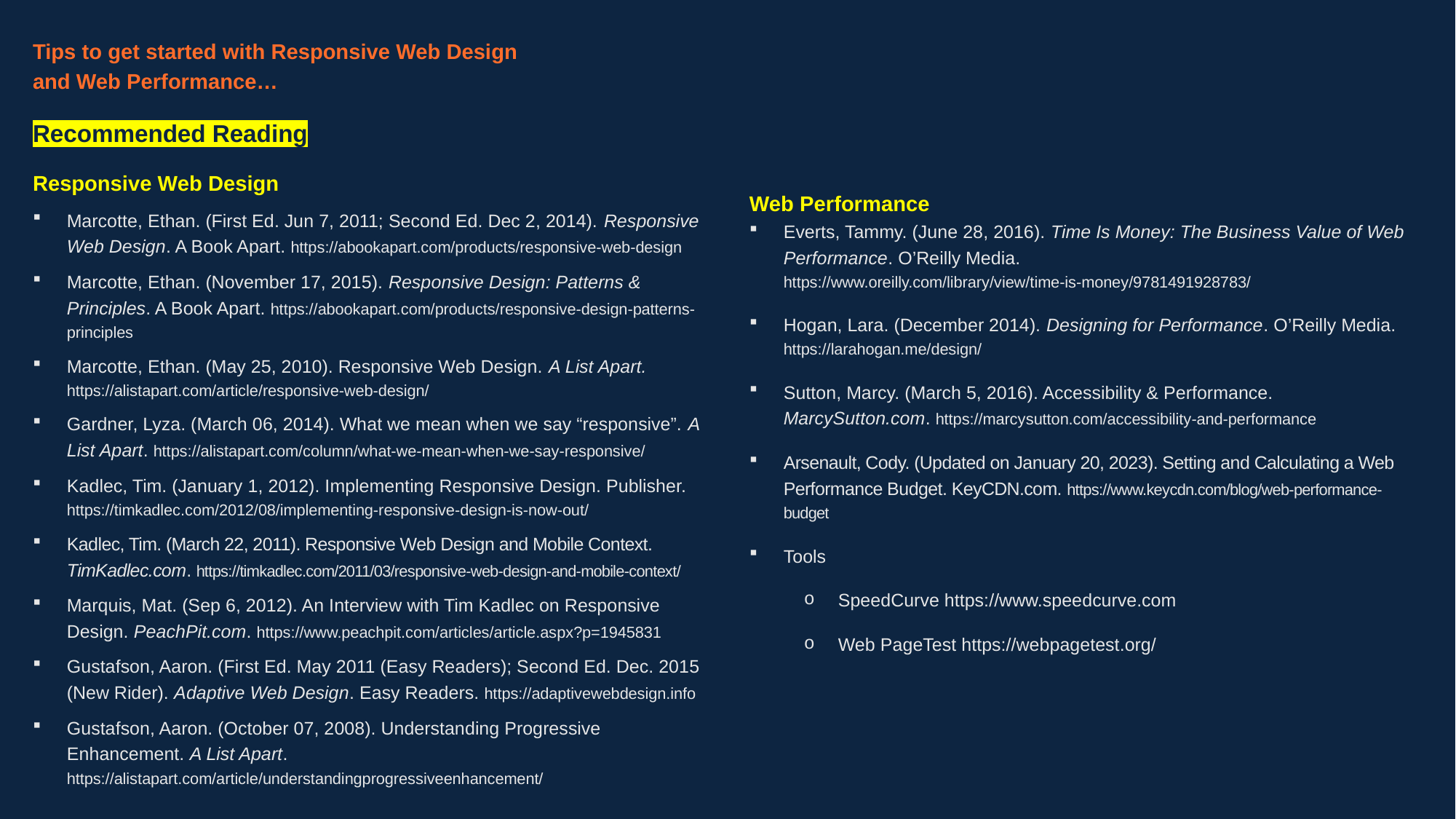

Tips to get started with Responsive Web Design
and Web Performance…
Recommended Reading
Responsive Web Design
Marcotte, Ethan. (First Ed. Jun 7, 2011; Second Ed. Dec 2, 2014). Responsive Web Design. A Book Apart. https://abookapart.com/products/responsive-web-design
Marcotte, Ethan. (November 17, 2015). Responsive Design: Patterns & Principles. A Book Apart. https://abookapart.com/products/responsive-design-patterns-principles
Marcotte, Ethan. (May 25, 2010). Responsive Web Design. A List Apart. https://alistapart.com/article/responsive-web-design/
Gardner, Lyza. (March 06, 2014). What we mean when we say “responsive”. A List Apart. https://alistapart.com/column/what-we-mean-when-we-say-responsive/
Kadlec, Tim. (January 1, 2012). Implementing Responsive Design. Publisher. https://timkadlec.com/2012/08/implementing-responsive-design-is-now-out/
Kadlec, Tim. (March 22, 2011). Responsive Web Design and Mobile Context. TimKadlec.com. https://timkadlec.com/2011/03/responsive-web-design-and-mobile-context/
Marquis, Mat. (Sep 6, 2012). An Interview with Tim Kadlec on Responsive Design. PeachPit.com. https://www.peachpit.com/articles/article.aspx?p=1945831
Gustafson, Aaron. (First Ed. May 2011 (Easy Readers); Second Ed. Dec. 2015 (New Rider). Adaptive Web Design. Easy Readers. https://adaptivewebdesign.info
Gustafson, Aaron. (October 07, 2008). Understanding Progressive Enhancement. A List Apart. https://alistapart.com/article/understandingprogressiveenhancement/

Web Performance
Everts, Tammy. (June 28, 2016). Time Is Money: The Business Value of Web Performance. O’Reilly Media. https://www.oreilly.com/library/view/time-is-money/9781491928783/
Hogan, Lara. (December 2014). Designing for Performance. O’Reilly Media. https://larahogan.me/design/
Sutton, Marcy. (March 5, 2016). Accessibility & Performance. MarcySutton.com. https://marcysutton.com/accessibility-and-performance
Arsenault, Cody. (Updated on January 20, 2023). Setting and Calculating a Web Performance Budget. KeyCDN.com. https://www.keycdn.com/blog/web-performance-budget
Tools
SpeedCurve https://www.speedcurve.com
Web PageTest https://webpagetest.org/

# Global Impact, Solution: How to Stop Cutting Corners, Responsive Web Design
Responsive web design is a technique that delivers one fluid website which flexibly adapts size dimensions and functionality, increasing usability and access for all devices.
This minimizes resources used to deliver the site, then in turn the amount of energy and effort to maintain.
It is not just stacking things.
© 2023 The MITRE Corporation. All rights reserved.
33